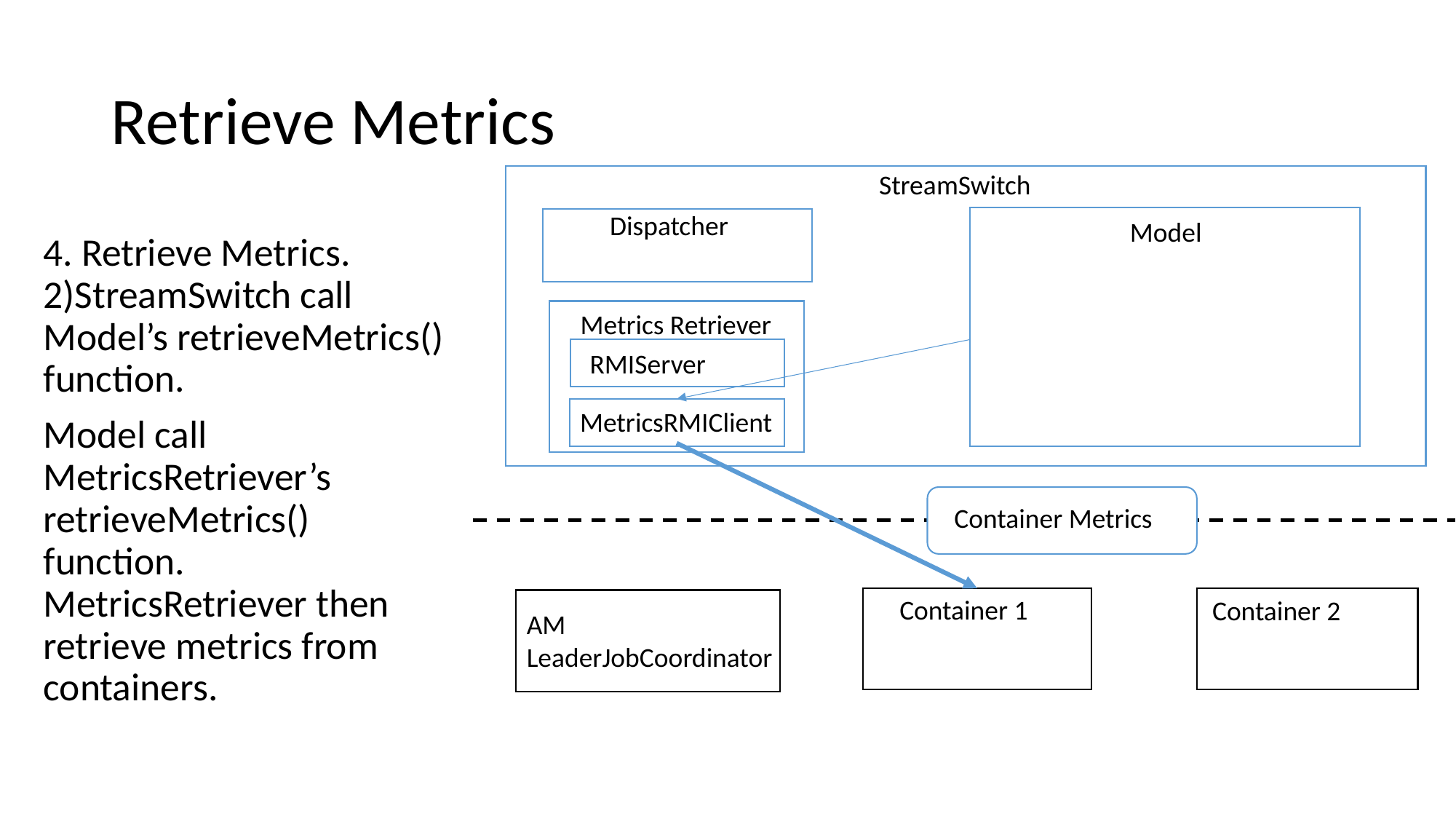

# Retrieve Metrics
StreamSwitch

Dispatcher

Model
4. Retrieve Metrics. 2)StreamSwitch call Model’s retrieveMetrics() function.
Model call MetricsRetriever’s retrieveMetrics() function. MetricsRetriever then retrieve metrics from containers.

Metrics Retriever

RMIServer

MetricsRMIClient

Container Metrics
Container 1

Container 2

AM
LeaderJobCoordinator